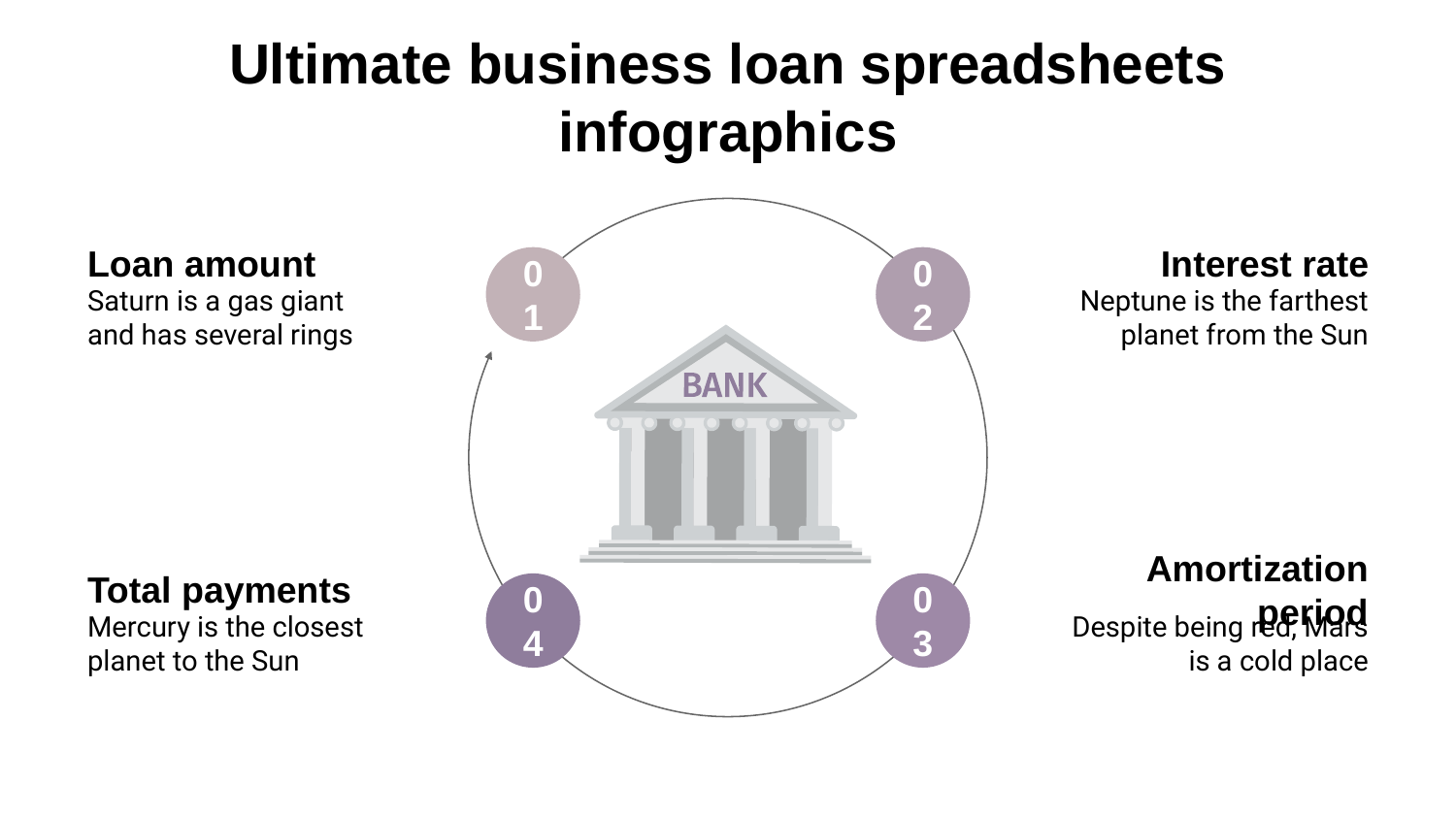

# Ultimate business loan spreadsheets infographics

Loan amount
Saturn is a gas giant and has several rings
01
Interest rate
Neptune is the farthest planet from the Sun
02

Total payments
Mercury is the closest planet to the Sun
04
Amortization period
Despite being red, Mars is a cold place
03